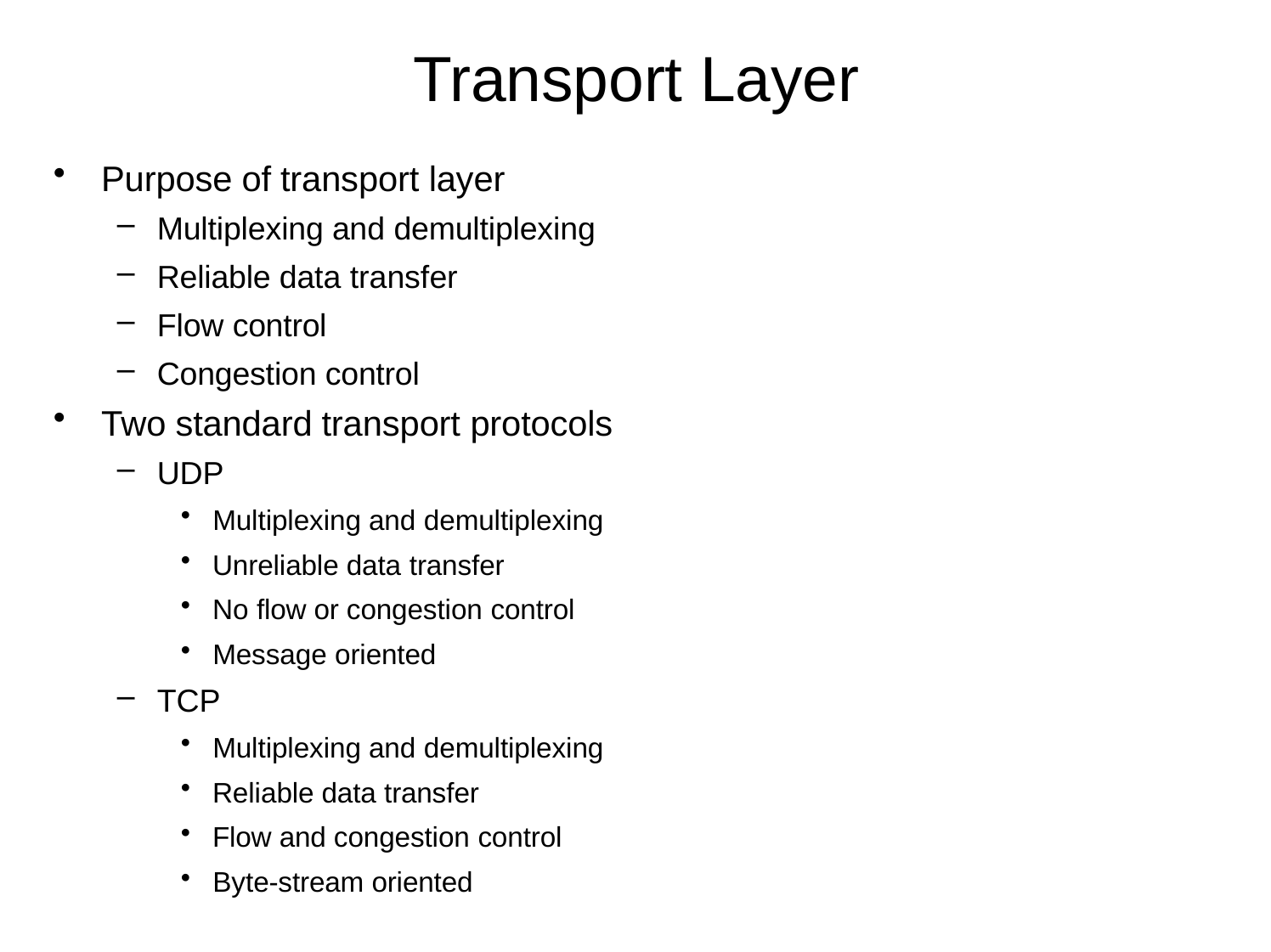

# Transport Layer
Purpose of transport layer
Multiplexing and demultiplexing
Reliable data transfer
Flow control
Congestion control
Two standard transport protocols
UDP
Multiplexing and demultiplexing
Unreliable data transfer
No flow or congestion control
Message oriented
TCP
Multiplexing and demultiplexing
Reliable data transfer
Flow and congestion control
Byte-stream oriented